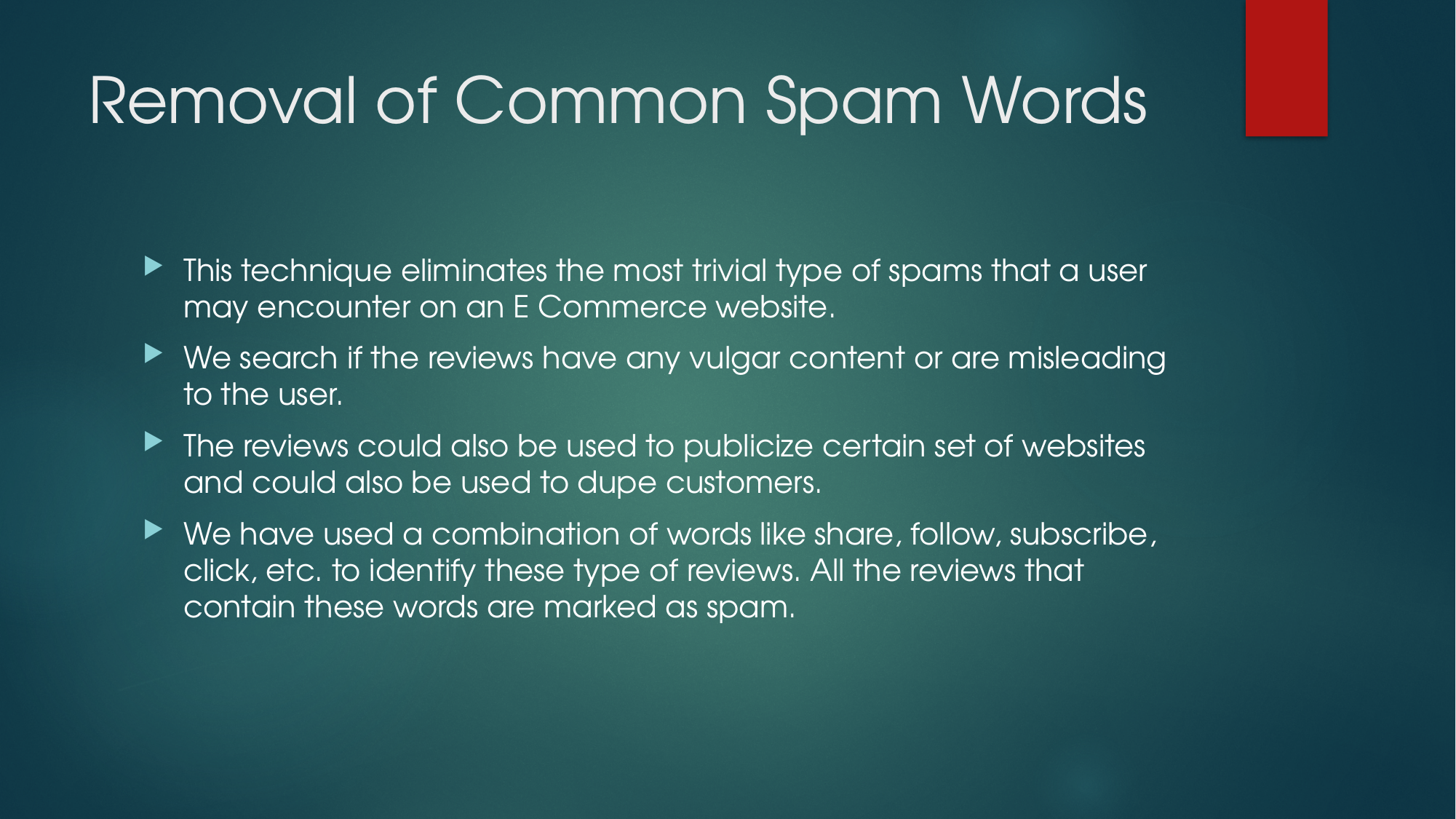

# Removal of Common Spam Words
This technique eliminates the most trivial type of spams that a user may encounter on an E Commerce website.
We search if the reviews have any vulgar content or are misleading to the user.
The reviews could also be used to publicize certain set of websites and could also be used to dupe customers.
We have used a combination of words like share, follow, subscribe, click, etc. to identify these type of reviews. All the reviews that contain these words are marked as spam.